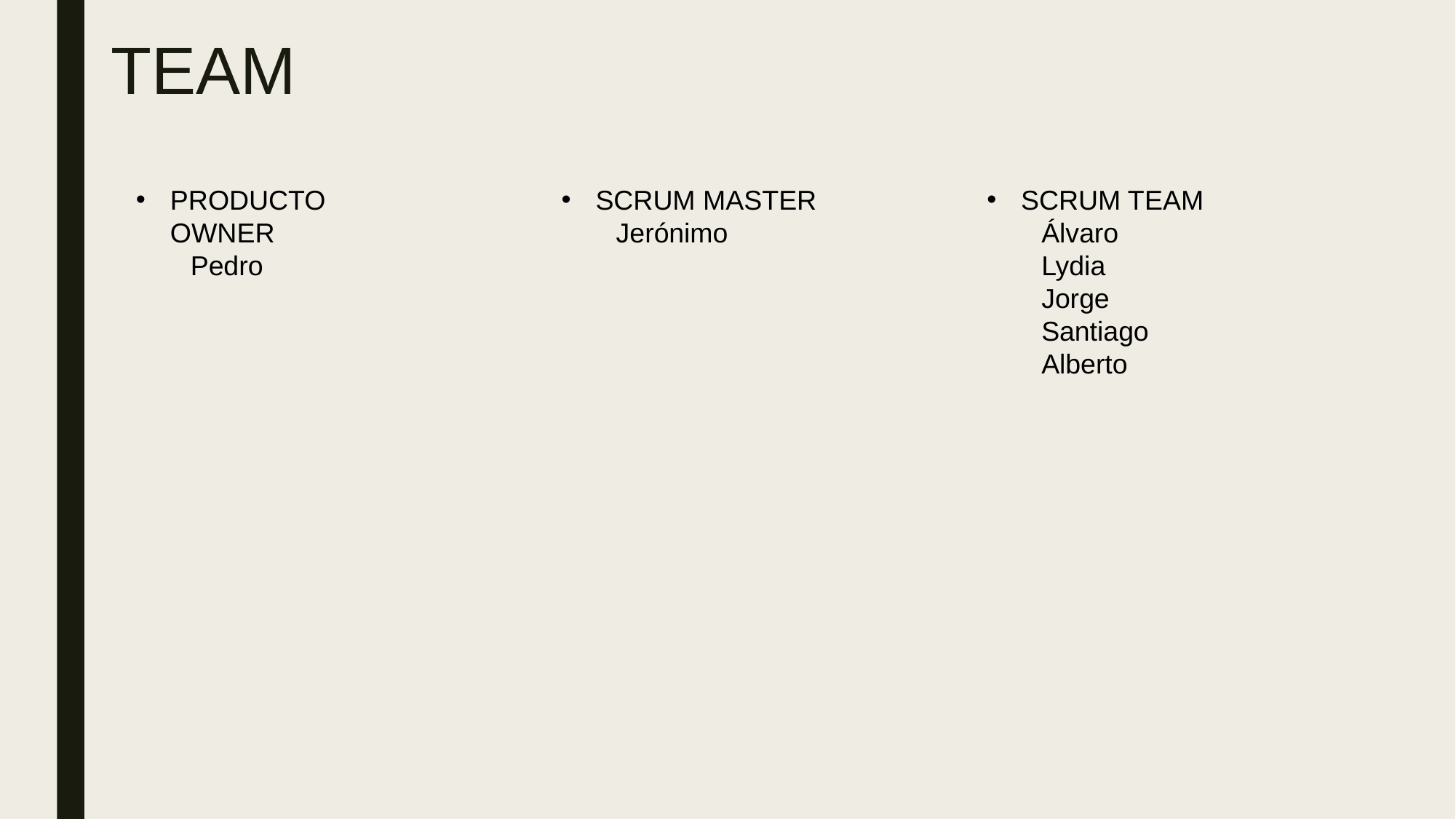

# TEAM
PRODUCTO OWNER
Pedro

SCRUM MASTER
Jerónimo

SCRUM TEAM
Álvaro
Lydia
Jorge
Santiago
Alberto